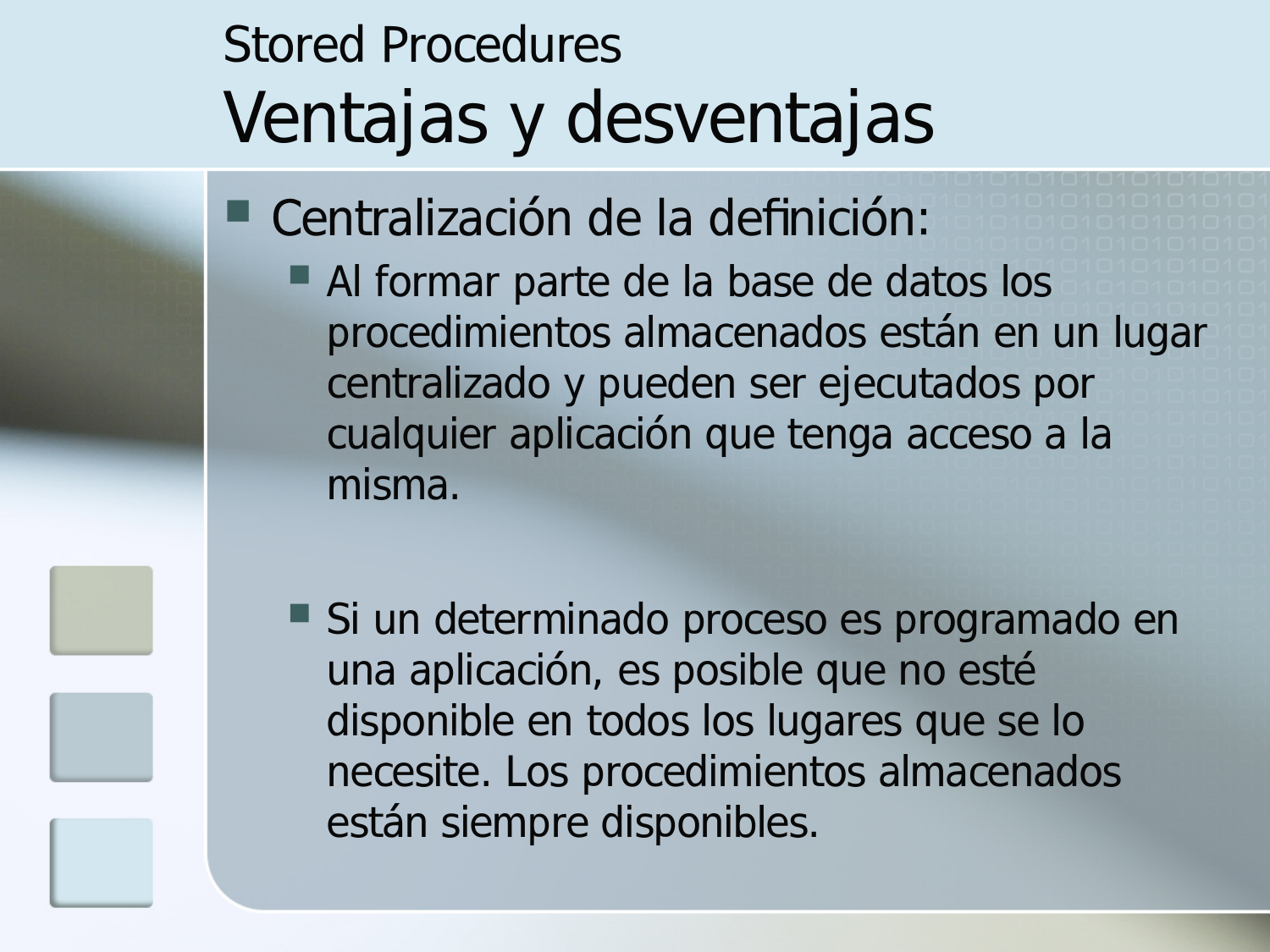

# Stored Procedures Ventajas y desventajas
Centralización de la definición:
Al formar parte de la base de datos los procedimientos almacenados están en un lugar centralizado y pueden ser ejecutados por cualquier aplicación que tenga acceso a la misma.

Si un determinado proceso es programado en una aplicación, es posible que no esté disponible en todos los lugares que se lo necesite. Los procedimientos almacenados están siempre disponibles.